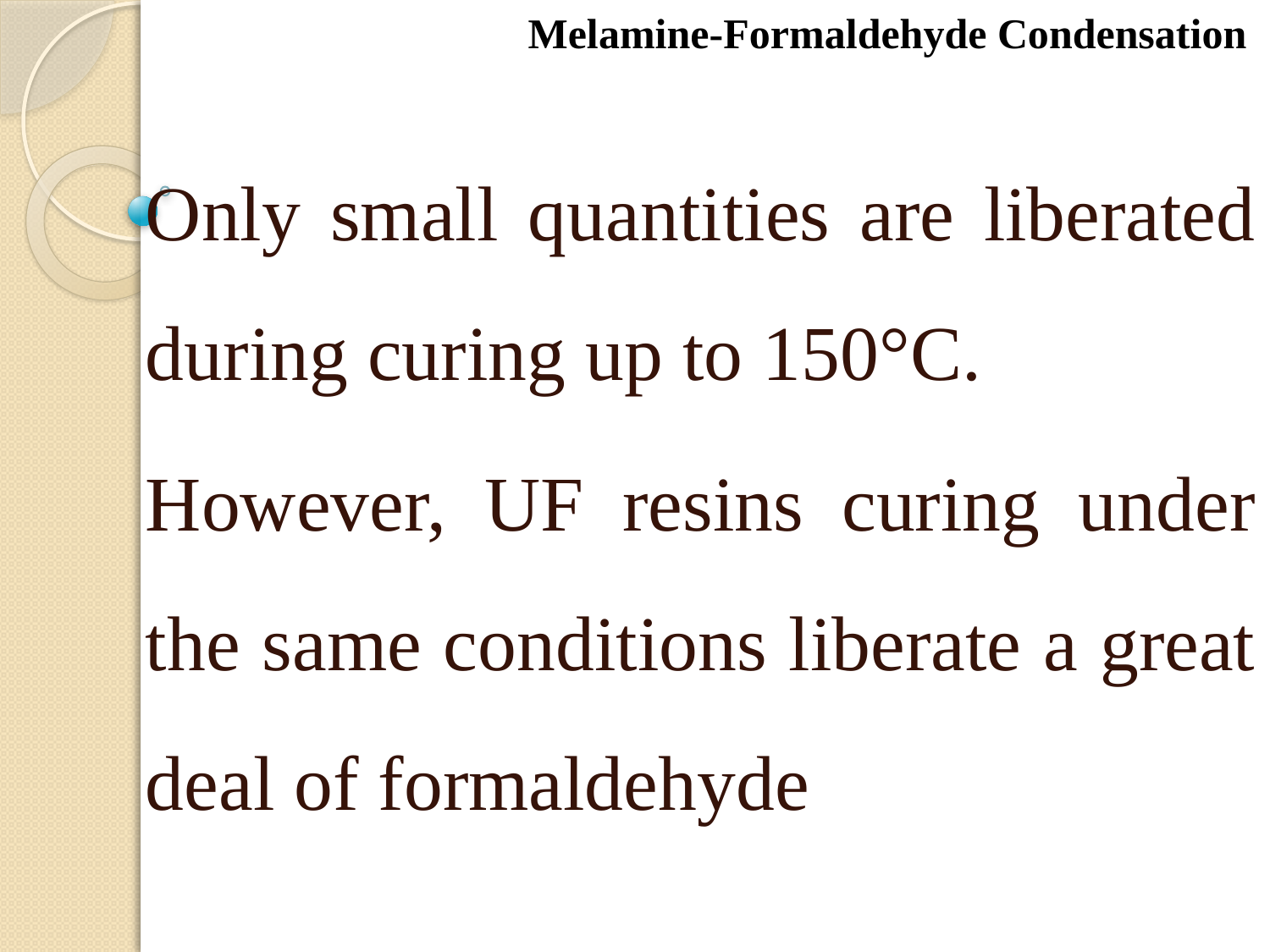

Melamine-Formaldehyde Condensation
Only small quantities are liberated during curing up to 150°C.
However, UF resins curing under the same conditions liberate a great deal of formaldehyde